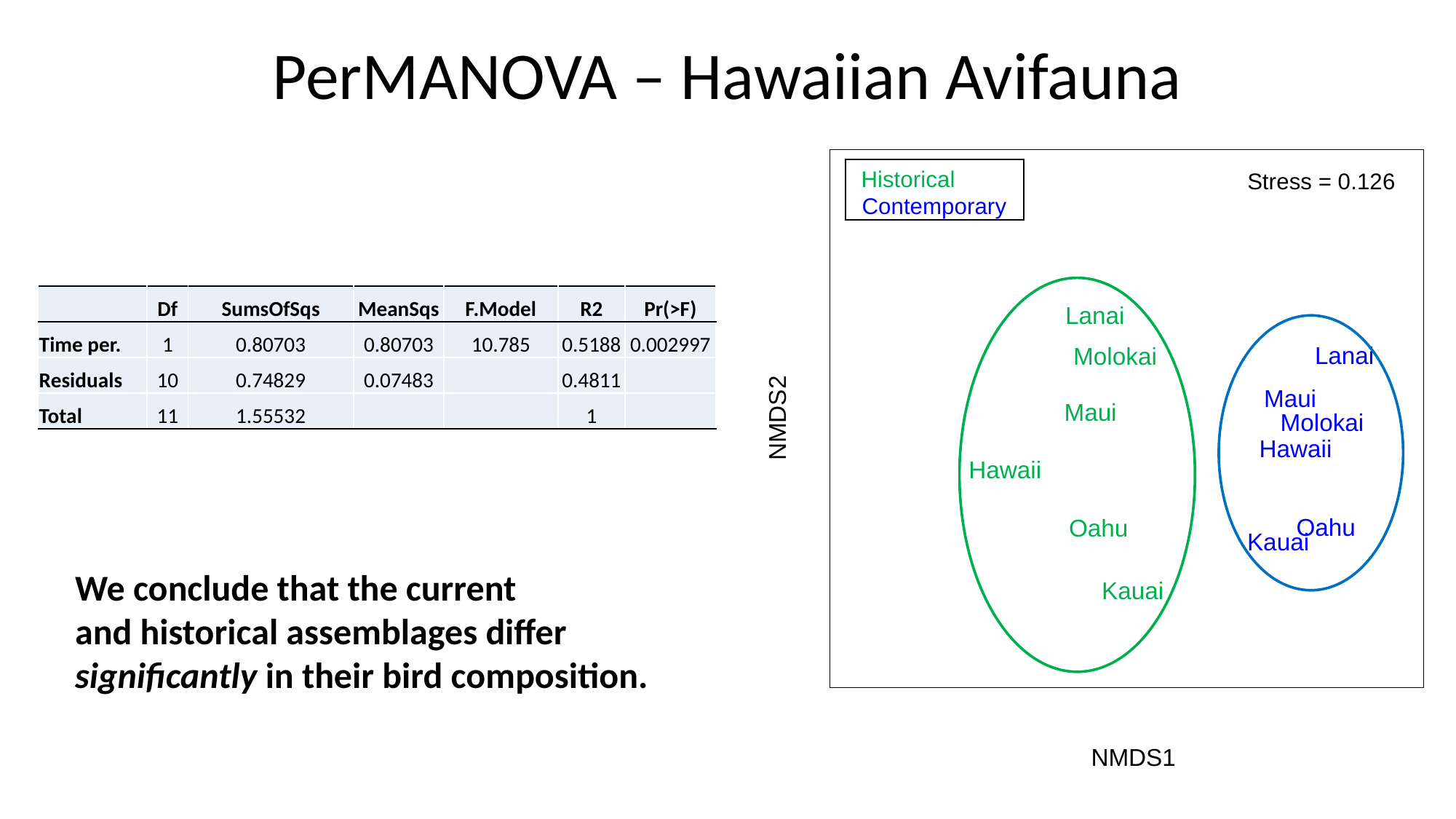

# PerMANOVA – Hawaiian Avifauna

Lanai

Lanai

Molokai

Maui

Maui

NMDS2
Molokai

Hawaii

Hawaii

Oahu

Oahu

Kauai

Kauai

NMDS1

Historical
Contemporary
Stress = 0.126

|  | Df | SumsOfSqs | MeanSqs | F.Model | R2 | Pr(>F) |
| --- | --- | --- | --- | --- | --- | --- |
| Time per. | 1 | 0.80703 | 0.80703 | 10.785 | 0.5188 | 0.002997 |
| Residuals | 10 | 0.74829 | 0.07483 |  | 0.4811 |  |
| Total | 11 | 1.55532 |  |  | 1 |  |

We conclude that the current
and historical assemblages differ
significantly in their bird composition.